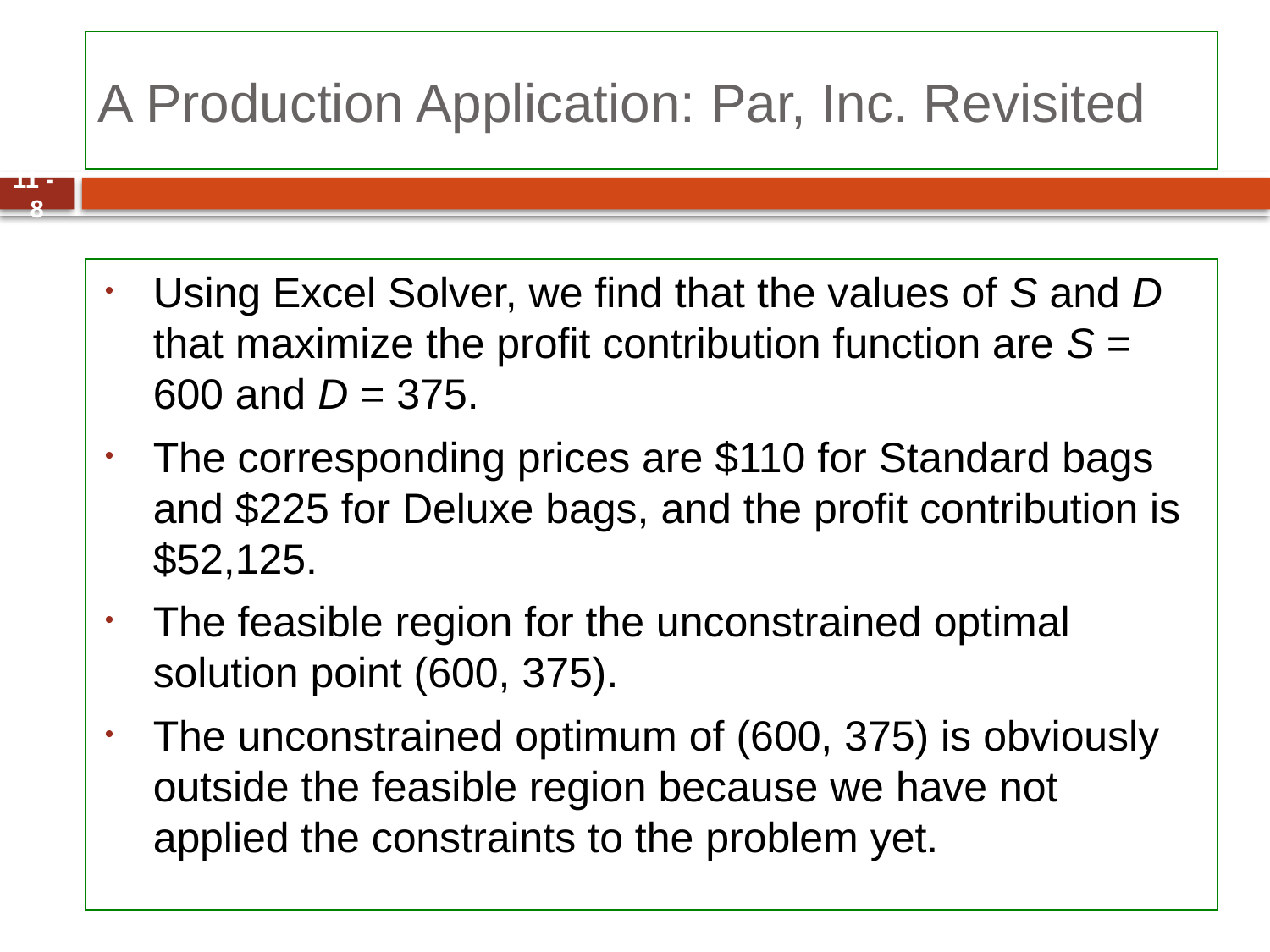

# A Production Application: Par, Inc. Revisited
8
Using Excel Solver, we find that the values of S and D that maximize the profit contribution function are S = 600 and D = 375.
The corresponding prices are $110 for Standard bags and $225 for Deluxe bags, and the profit contribution is $52,125.
The feasible region for the unconstrained optimal solution point (600, 375).
The unconstrained optimum of (600, 375) is obviously outside the feasible region because we have not applied the constraints to the problem yet.